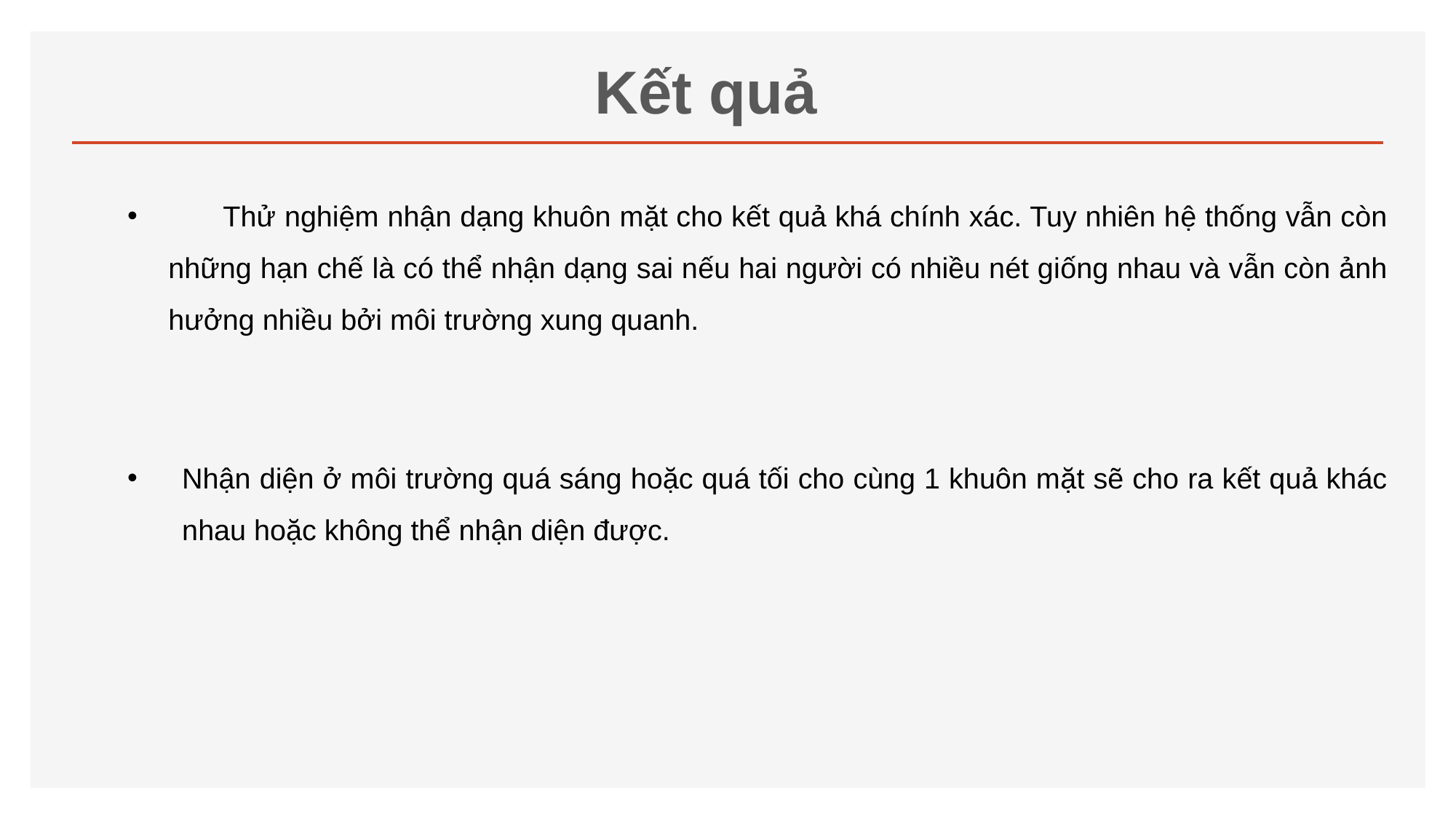

# Kết quả
	Thử nghiệm nhận dạng khuôn mặt cho kết quả khá chính xác. Tuy nhiên hệ thống vẫn còn những hạn chế là có thể nhận dạng sai nếu hai người có nhiều nét giống nhau và vẫn còn ảnh hưởng nhiều bởi môi trường xung quanh.

Nhận diện ở môi trường quá sáng hoặc quá tối cho cùng 1 khuôn mặt sẽ cho ra kết quả khác nhau hoặc không thể nhận diện được.